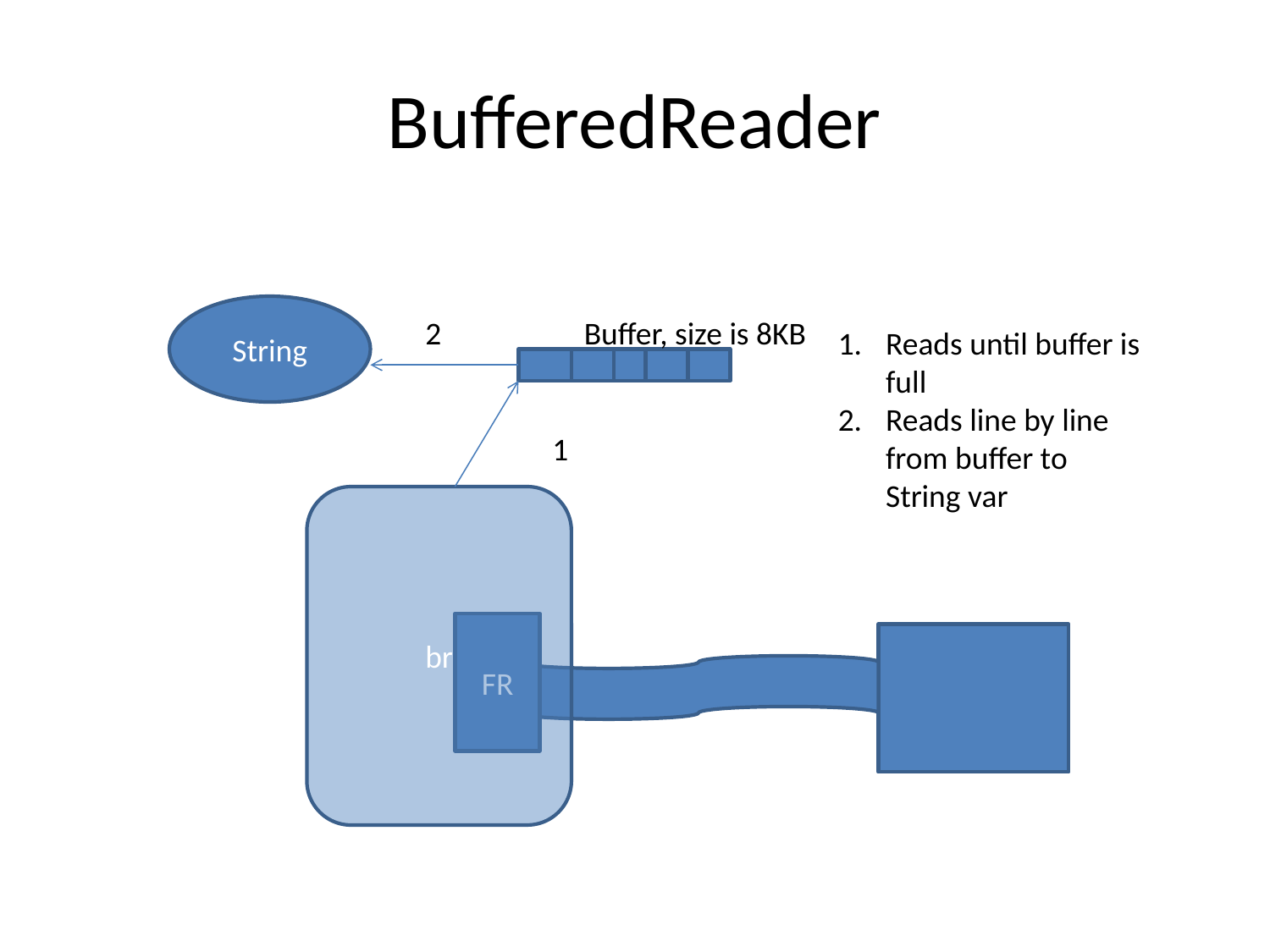

# BufferedReader

String
2
Buffer, size is 8KB
Reads until buffer is full
Reads line by line from buffer to String var

1
br
FR